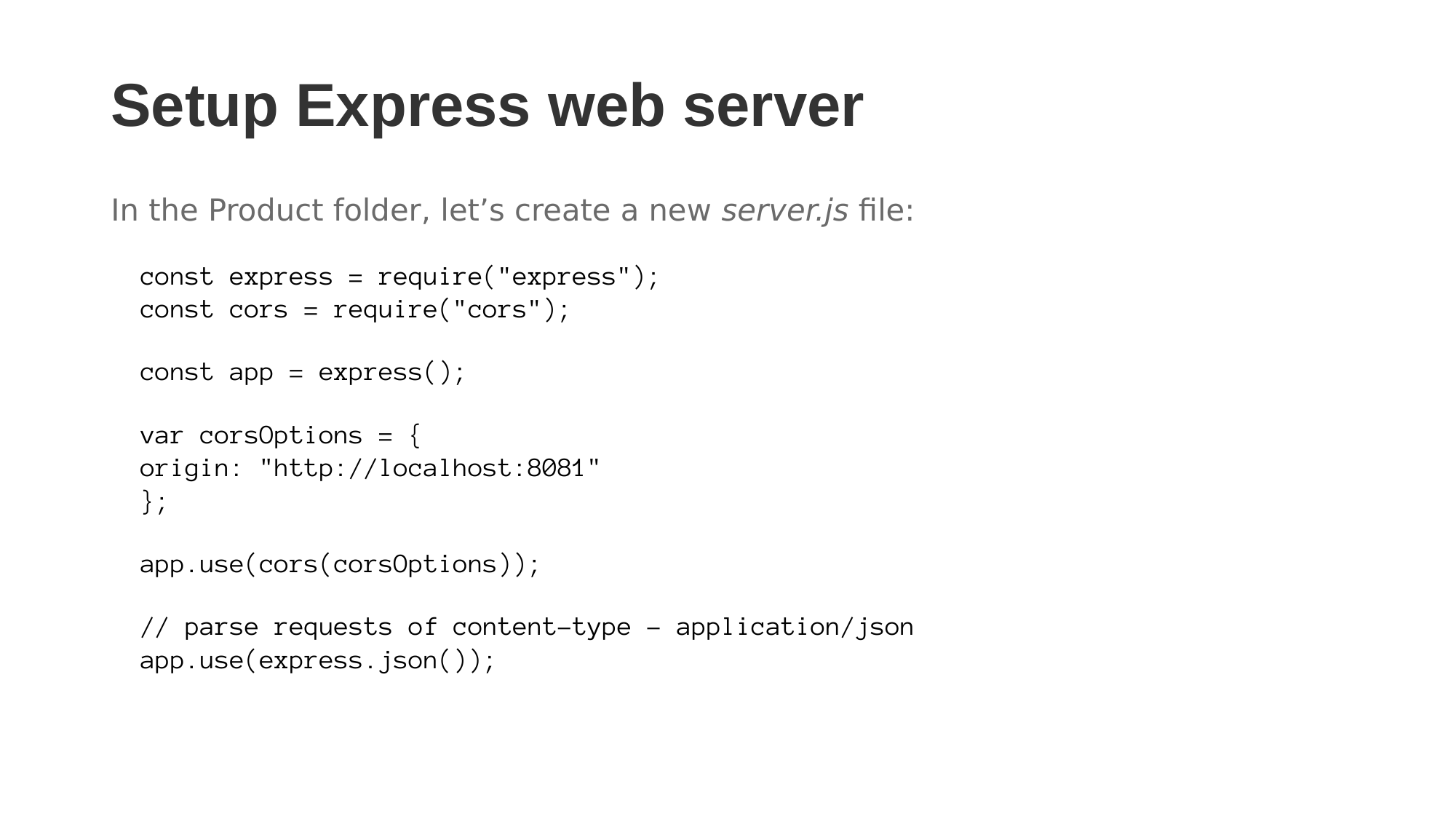

# Setup Express web server
In the Product folder, let’s create a new server.js file:

  const express = require("express");
  const cors = require("cors");
  const app = express();
  var corsOptions = {
  origin: "http://localhost:8081"
  };
  app.use(cors(corsOptions));
  // parse requests of content-type - application/json
  app.use(express.json());